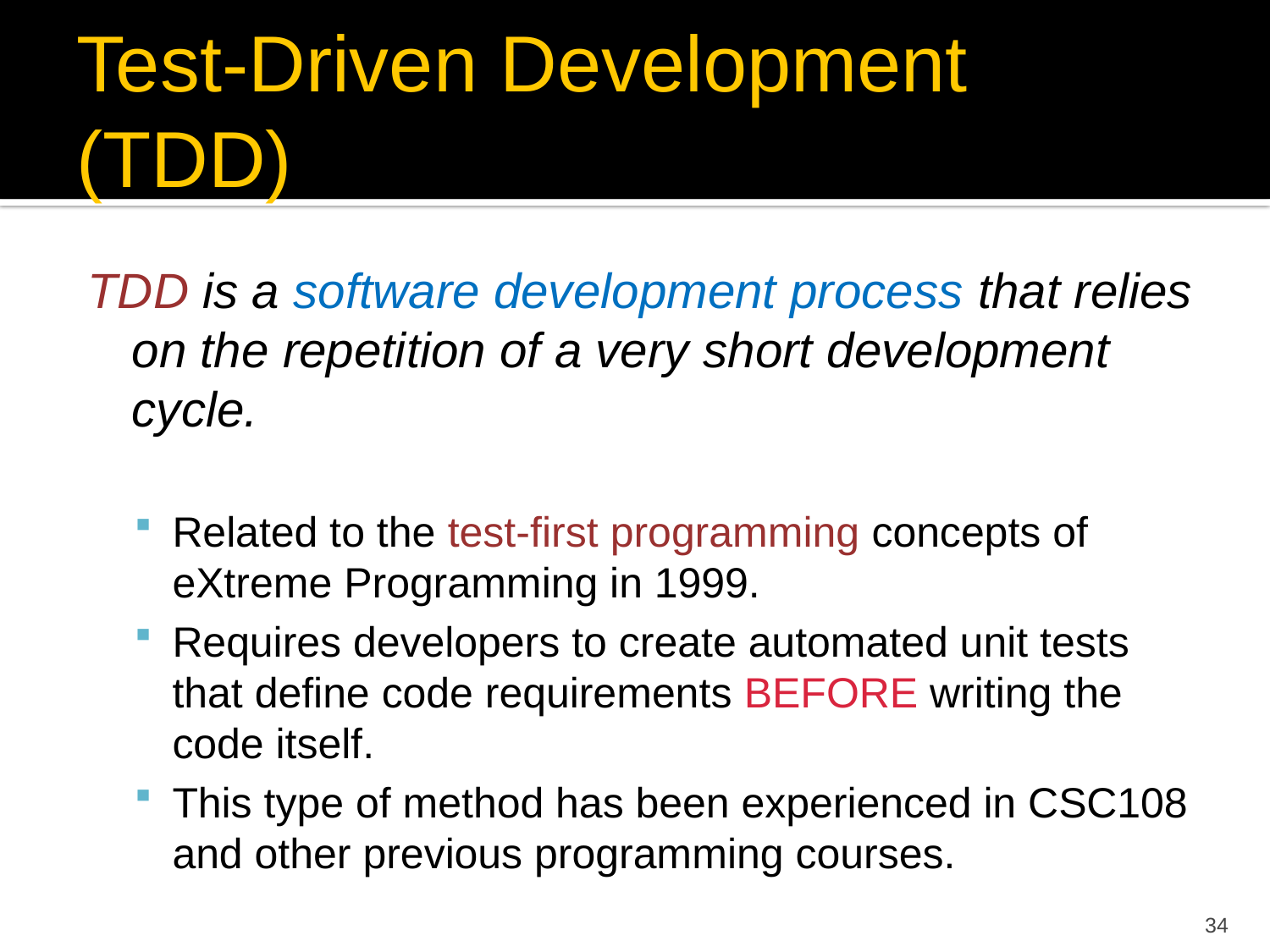

Test-Driven Development (TDD)
TDD is a software development process that relies on the repetition of a very short development cycle.

Related to the test-first programming concepts of eXtreme Programming in 1999.
Requires developers to create automated unit tests that define code requirements BEFORE writing the code itself.
This type of method has been experienced in CSC108 and other previous programming courses.
34